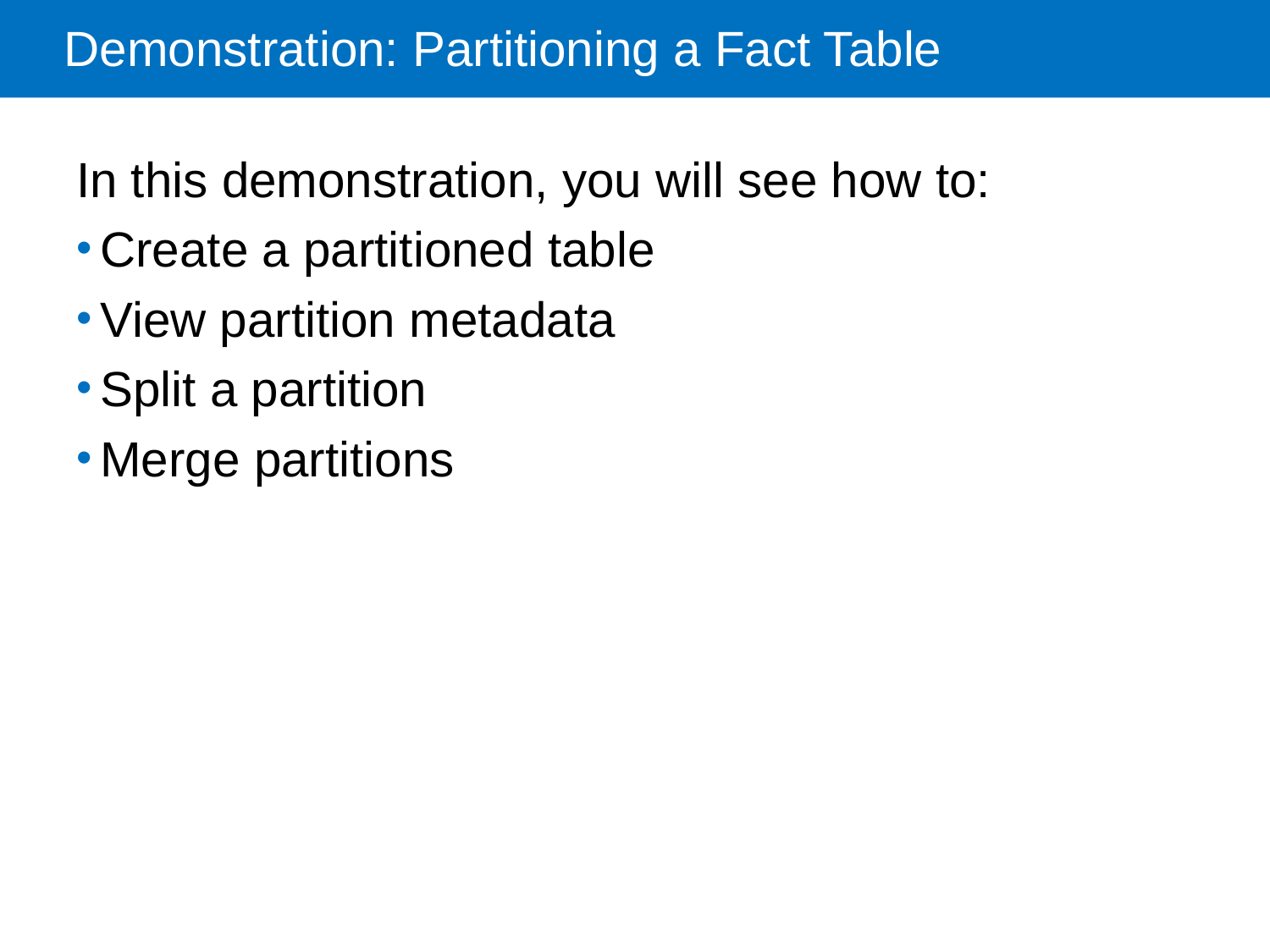

# Demonstration: Partitioning a Fact Table
In this demonstration, you will see how to:
Create a partitioned table
View partition metadata
Split a partition
Merge partitions